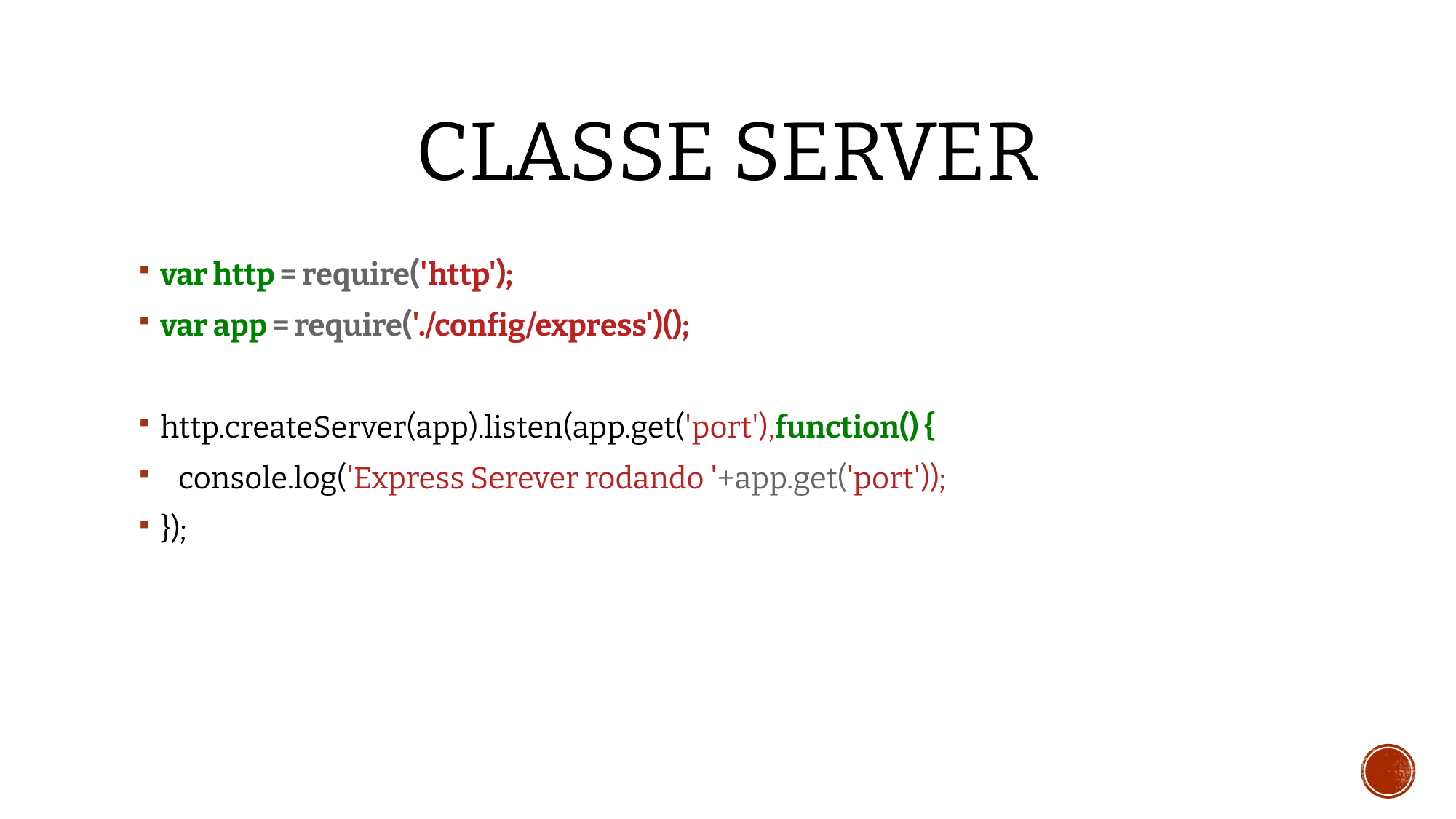

# Classe Server
var http = require('http');
var app = require('./config/express')();

http.createServer(app).listen(app.get('port'),function() {
   console.log('Express Serever rodando '+app.get('port'));
});